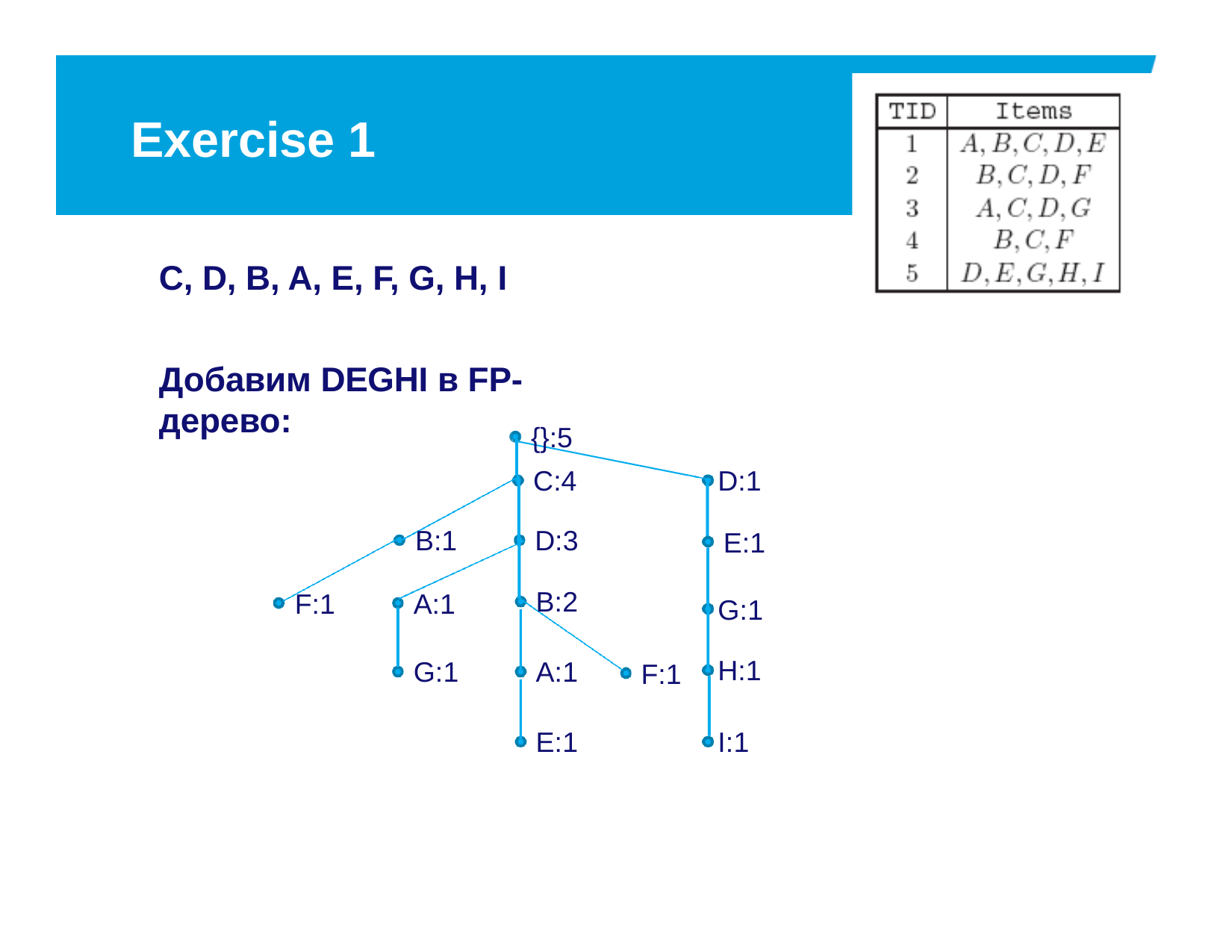

# Exercise 1
C, D, B, A, E, F, G, H, I

Добавим DEGHI в FP-дерево:
{}:5
C:4

D:1

B:1
D:3
E:1
B:2
F:1
A:1
G:1
H:1
G:1
A:1
F:1
E:1
I:1